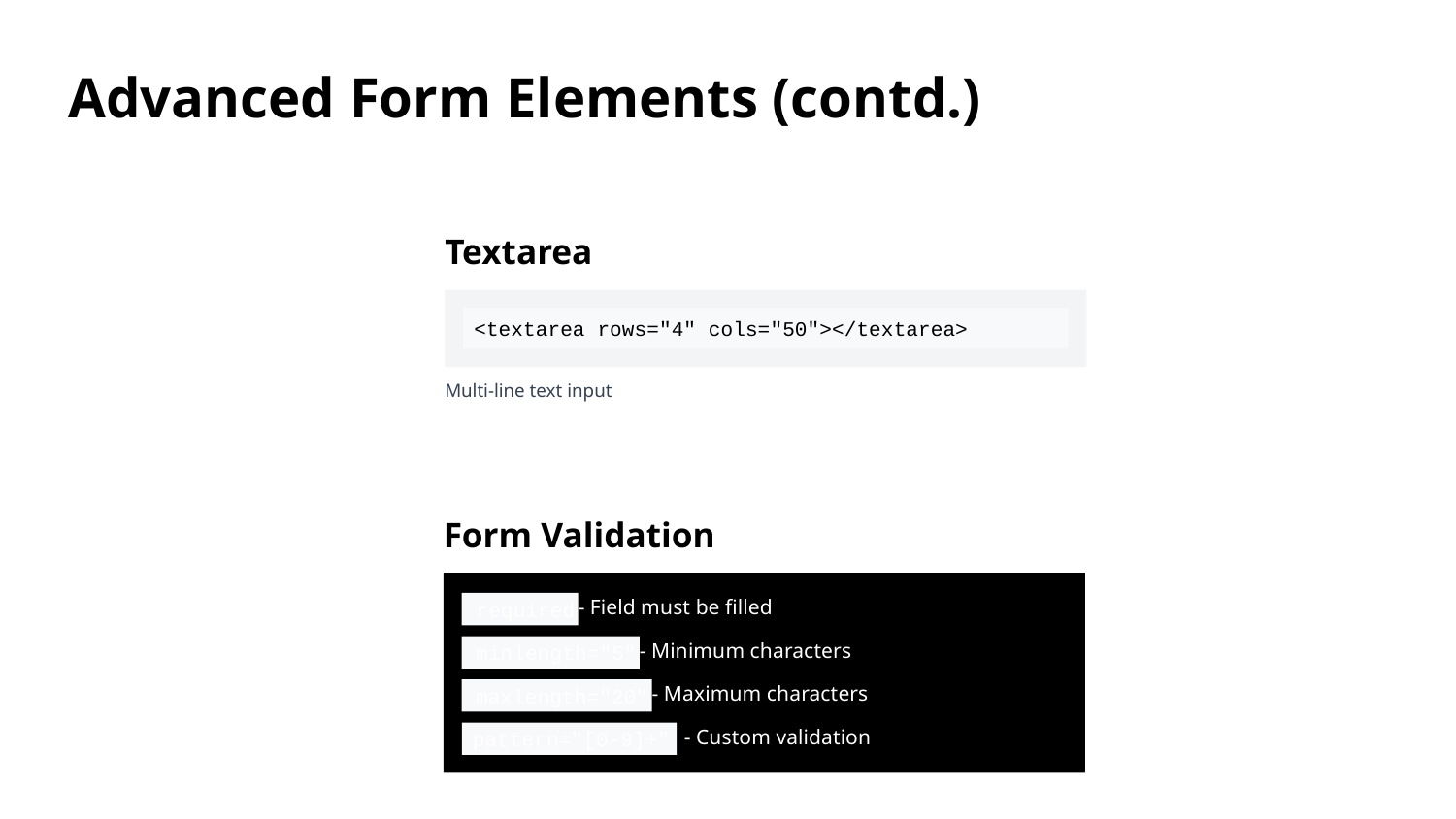

Advanced Form Elements (contd.)
Textarea

<textarea rows="4" cols="50"></textarea>
Multi-line text input
Form Validation

required
- Field must be filled

minlength="5"
- Minimum characters

maxlength="20"
- Maximum characters

pattern="[0-9]+"
- Custom validation